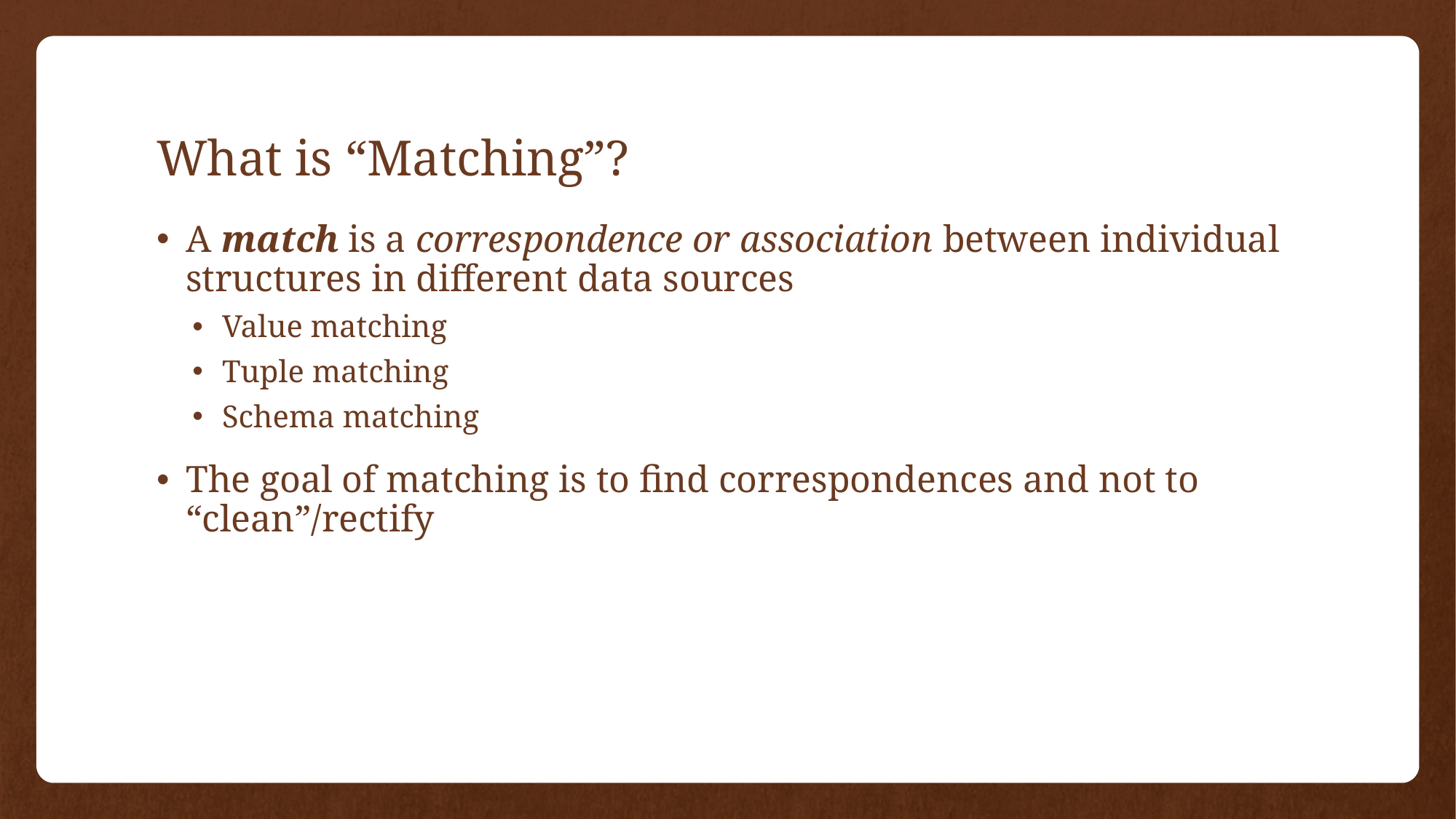

# What is “Matching”?
A match is a correspondence or association between individual structures in different data sources
Value matching
Tuple matching
Schema matching
The goal of matching is to find correspondences and not to “clean”/rectify